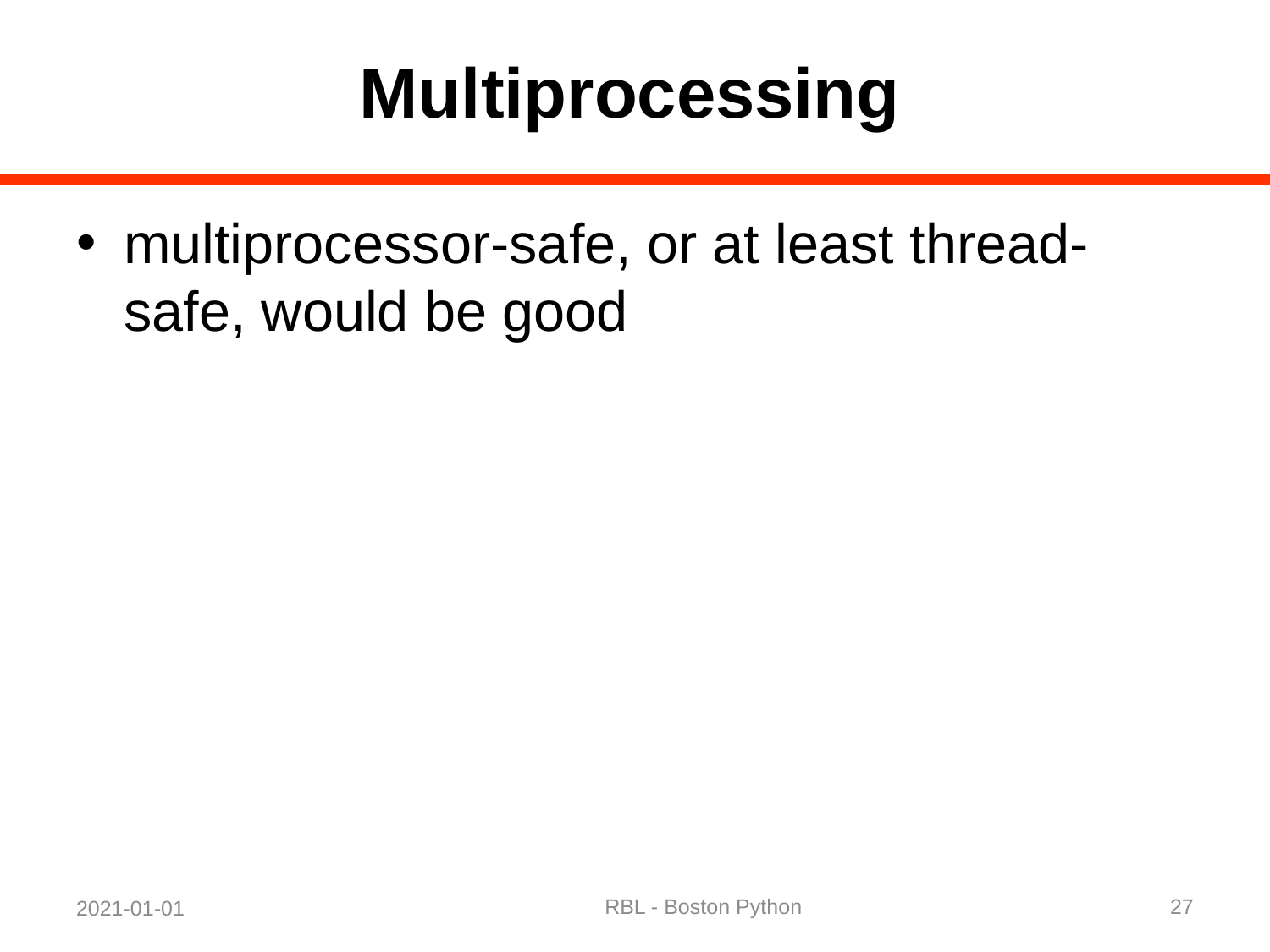

# Multiprocessing
multiprocessor-safe, or at least thread-safe, would be good

RBL - Boston Python
27
2021-01-01